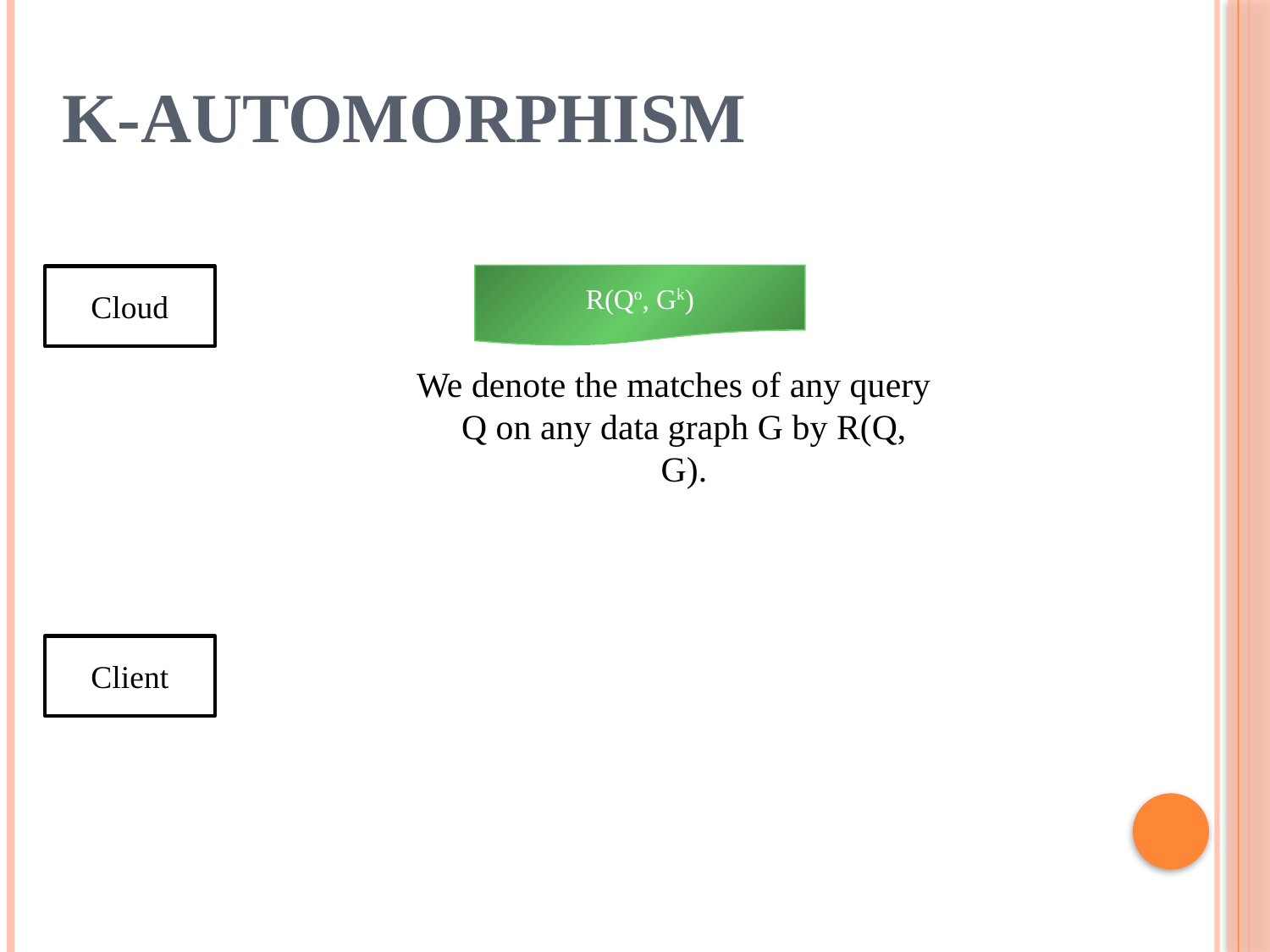

K-Automorphism
R(Qo, Gk)
Cloud
  We denote the matches of any query Q on any data graph G by R(Q, G).
Client